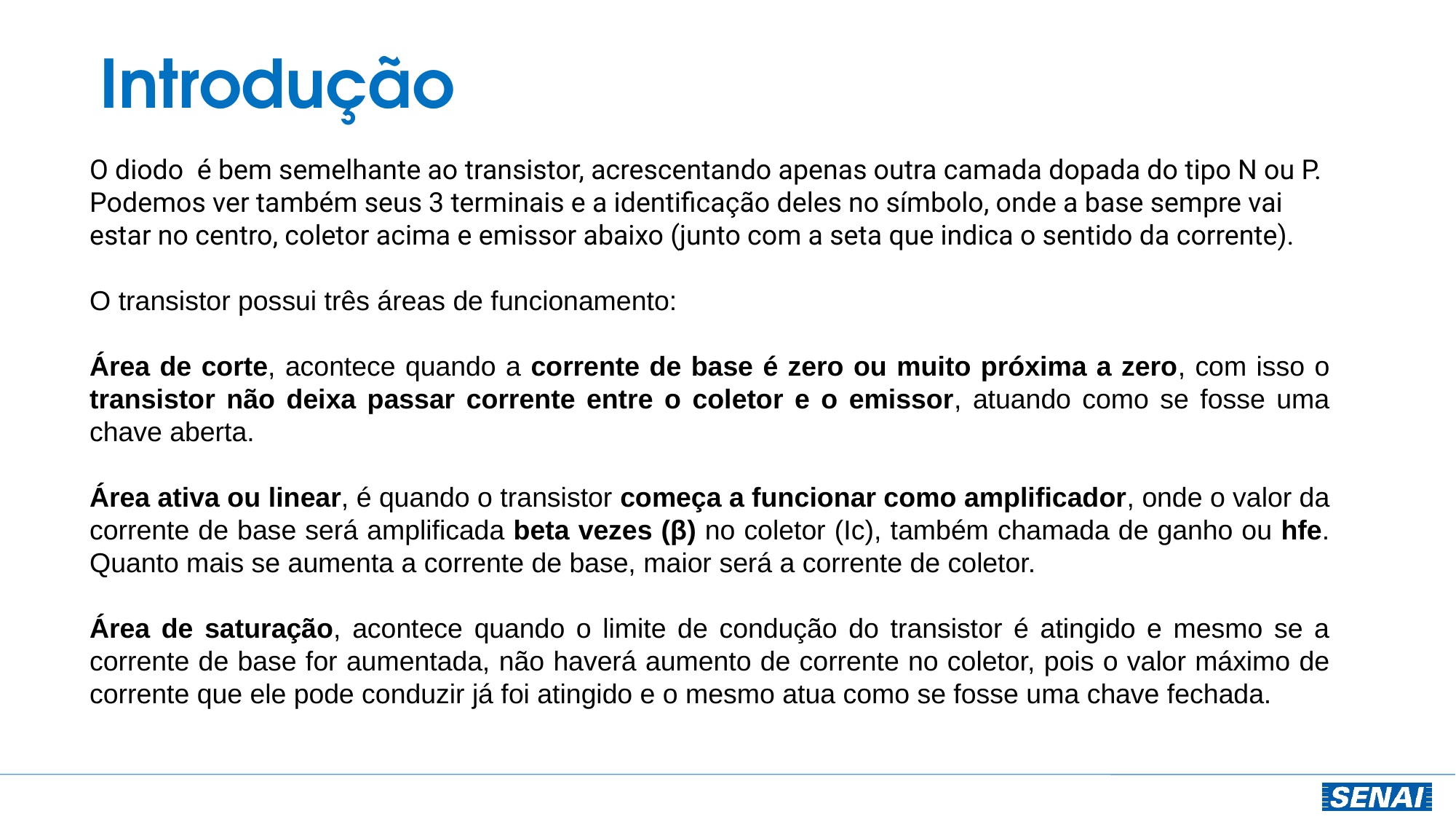

# Introdução
O diodo  é bem semelhante ao transistor, acrescentando apenas outra camada dopada do tipo N ou P. Podemos ver também seus 3 terminais e a identificação deles no símbolo, onde a base sempre vai estar no centro, coletor acima e emissor abaixo (junto com a seta que indica o sentido da corrente).

O transistor possui três áreas de funcionamento:

Área de corte, acontece quando a corrente de base é zero ou muito próxima a zero, com isso o transistor não deixa passar corrente entre o coletor e o emissor, atuando como se fosse uma chave aberta.

Área ativa ou linear, é quando o transistor começa a funcionar como amplificador, onde o valor da corrente de base será amplificada beta vezes (β) no coletor (Ic), também chamada de ganho ou hfe. Quanto mais se aumenta a corrente de base, maior será a corrente de coletor.

Área de saturação, acontece quando o limite de condução do transistor é atingido e mesmo se a corrente de base for aumentada, não haverá aumento de corrente no coletor, pois o valor máximo de corrente que ele pode conduzir já foi atingido e o mesmo atua como se fosse uma chave fechada.